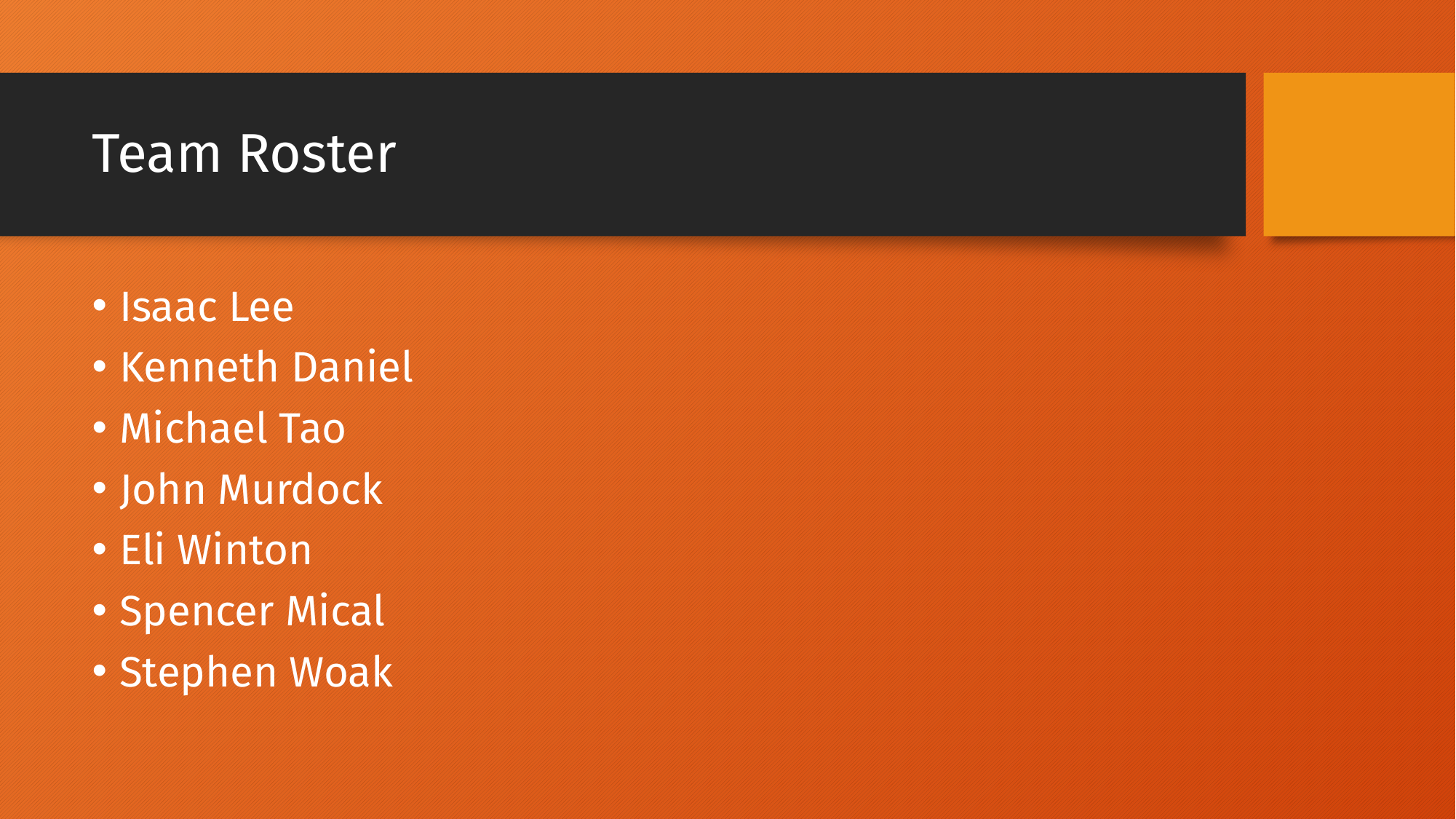

# Team Roster
Isaac Lee
Kenneth Daniel
Michael Tao
John Murdock
Eli Winton
Spencer Mical
Stephen Woak